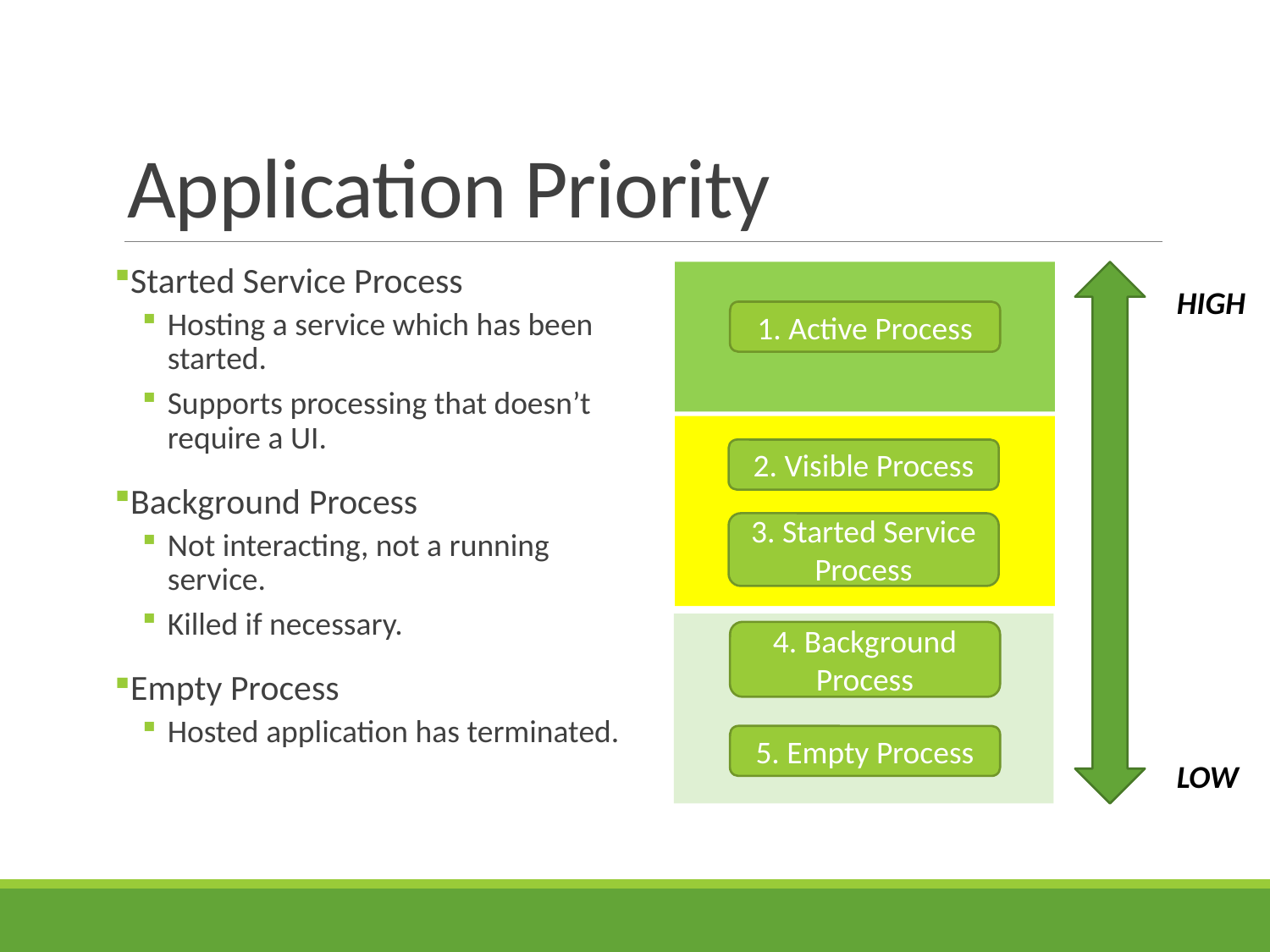

# Application Priority
Started Service Process
Hosting a service which has been started.
Supports processing that doesn’t require a UI.
Background Process
Not interacting, not a running service.
Killed if necessary.
Empty Process
Hosted application has terminated.

HIGH
1. Active Process

2. Visible Process
3. Started Service Process

4. Background Process
5. Empty Process
LOW